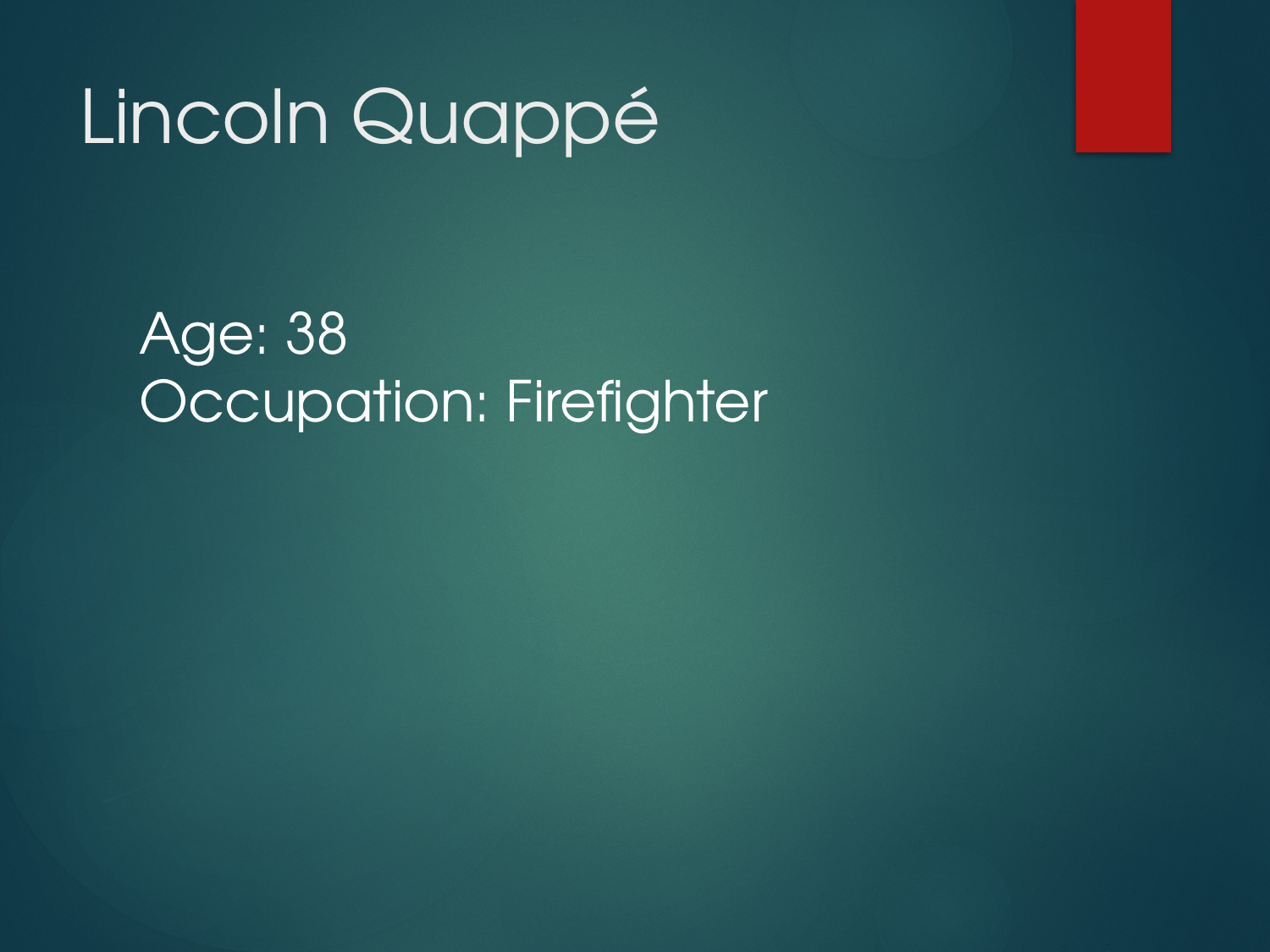

# Lincoln Quappé

Age: 38
Occupation: Firefighter